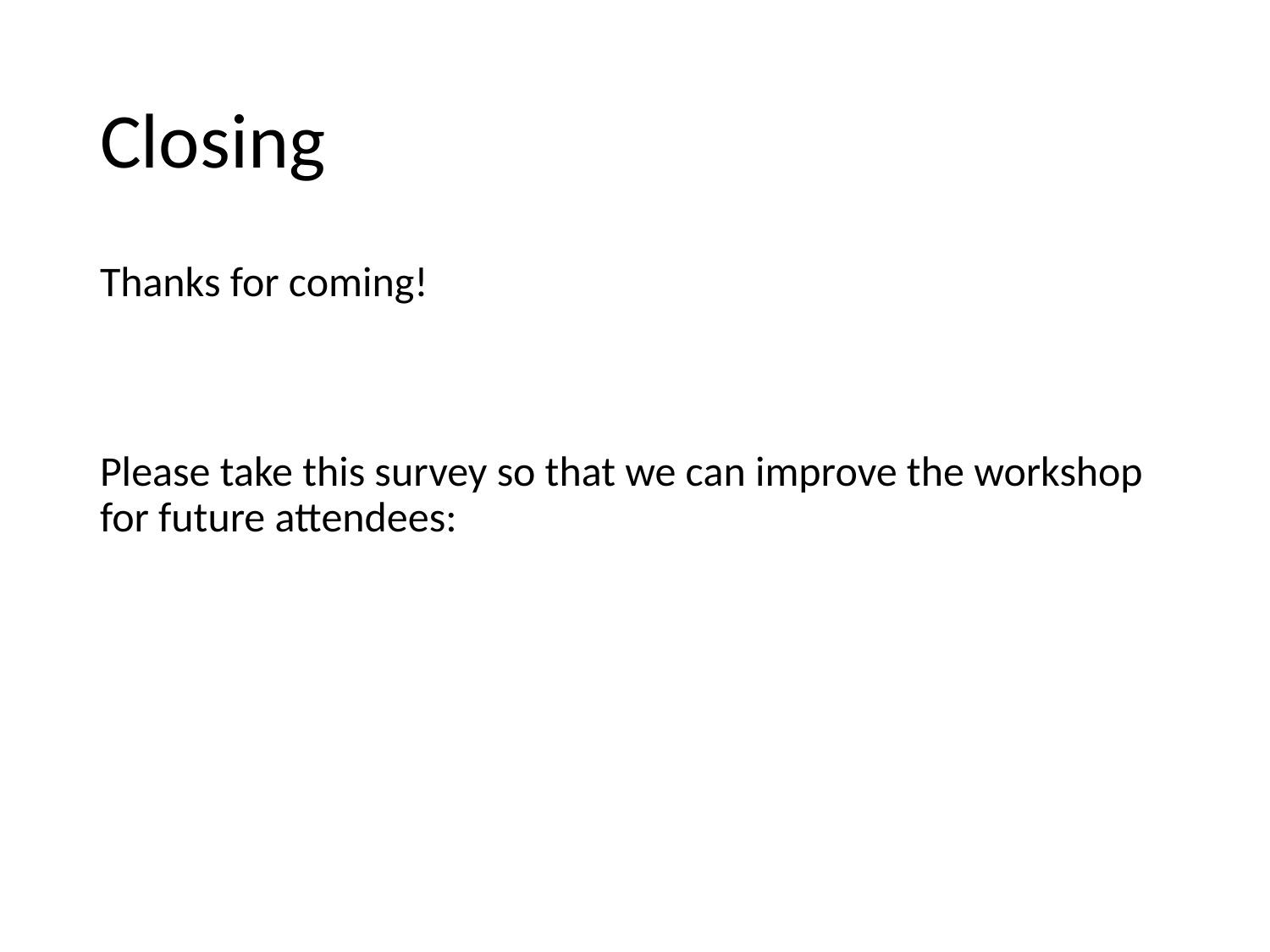

# Closing
Thanks for coming!

Please take this survey so that we can improve the workshop for future attendees: